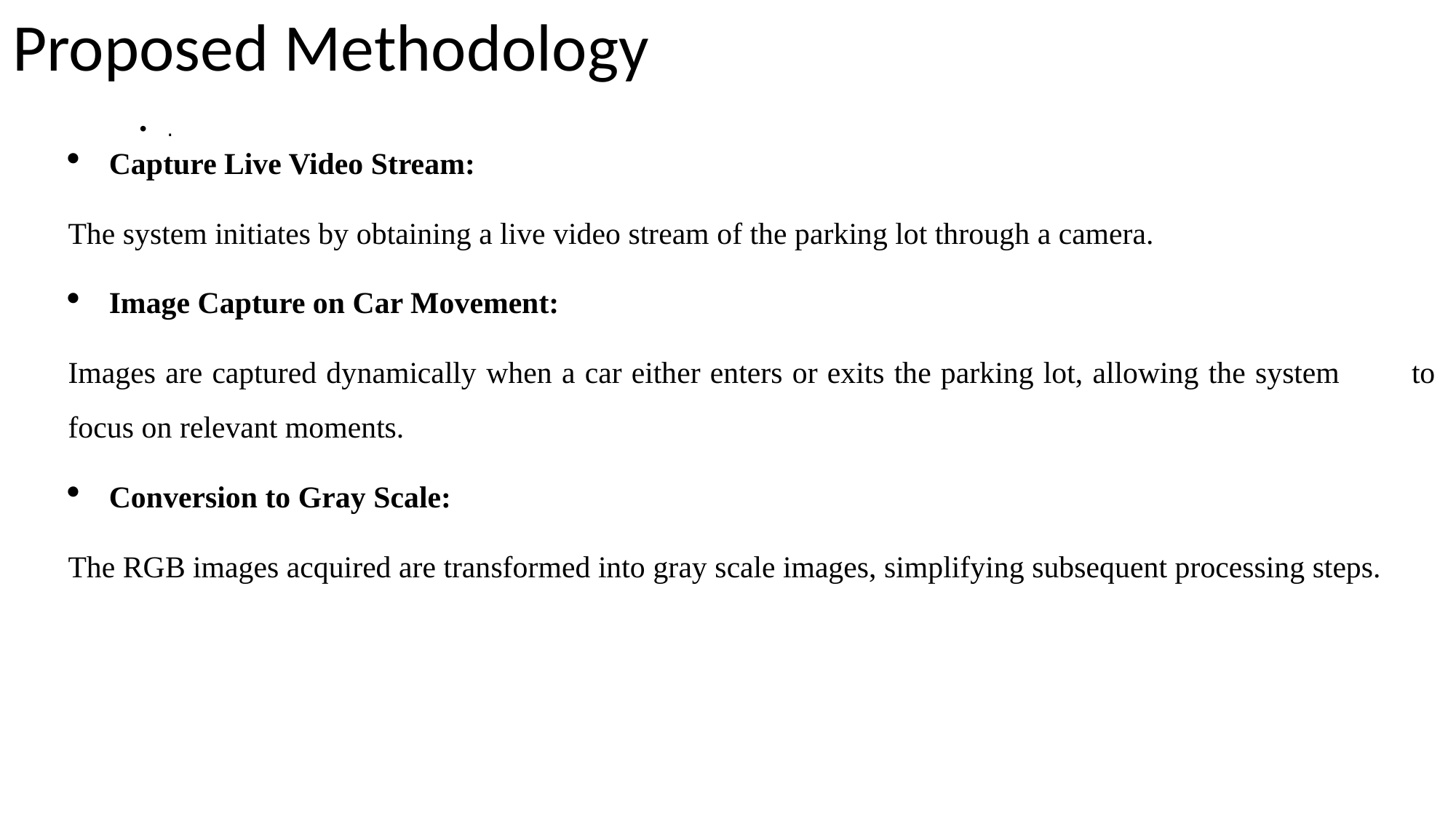

# Proposed Methodology
.

Capture Live Video Stream:
The system initiates by obtaining a live video stream of the parking lot through a camera.
Image Capture on Car Movement:
Images are captured dynamically when a car either enters or exits the parking lot, allowing the system 	to focus on relevant moments.
Conversion to Gray Scale:
The RGB images acquired are transformed into gray scale images, simplifying subsequent processing steps.